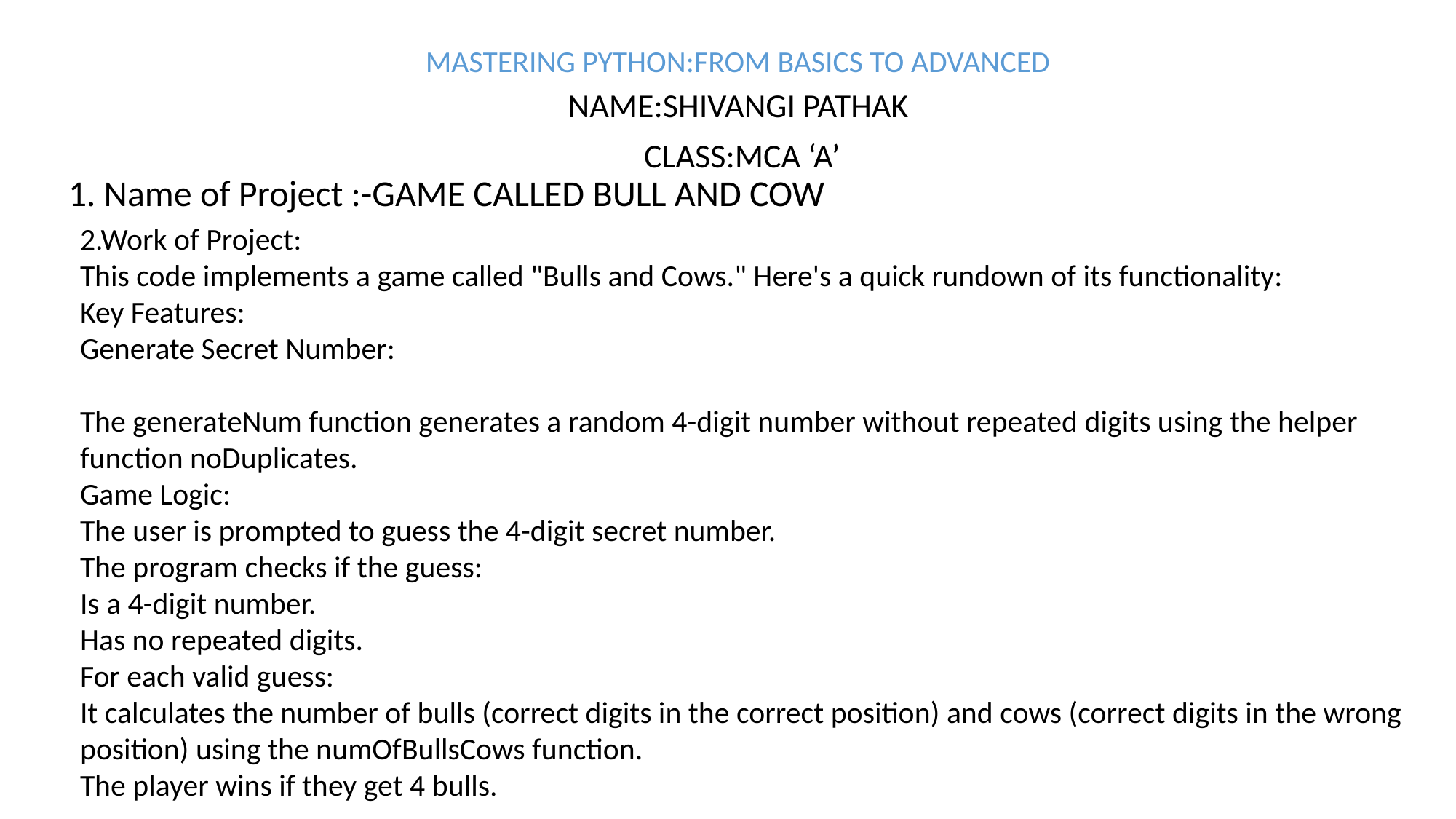

# MASTERING PYTHON:FROM BASICS TO ADVANCED

NAME:SHIVANGI PATHAK
CLASS:MCA ‘A’

1. Name of Project :-GAME CALLED BULL AND COW
2.Work of Project:
This code implements a game called "Bulls and Cows." Here's a quick rundown of its functionality:
Key Features:
Generate Secret Number:

The generateNum function generates a random 4-digit number without repeated digits using the helper function noDuplicates.
Game Logic:
The user is prompted to guess the 4-digit secret number.
The program checks if the guess:
Is a 4-digit number.
Has no repeated digits.
For each valid guess:
It calculates the number of bulls (correct digits in the correct position) and cows (correct digits in the wrong position) using the numOfBullsCows function.
The player wins if they get 4 bulls.

Download the latest iOS or Android app to try advanced voice mode
Get more natural, real-time conversations with adv